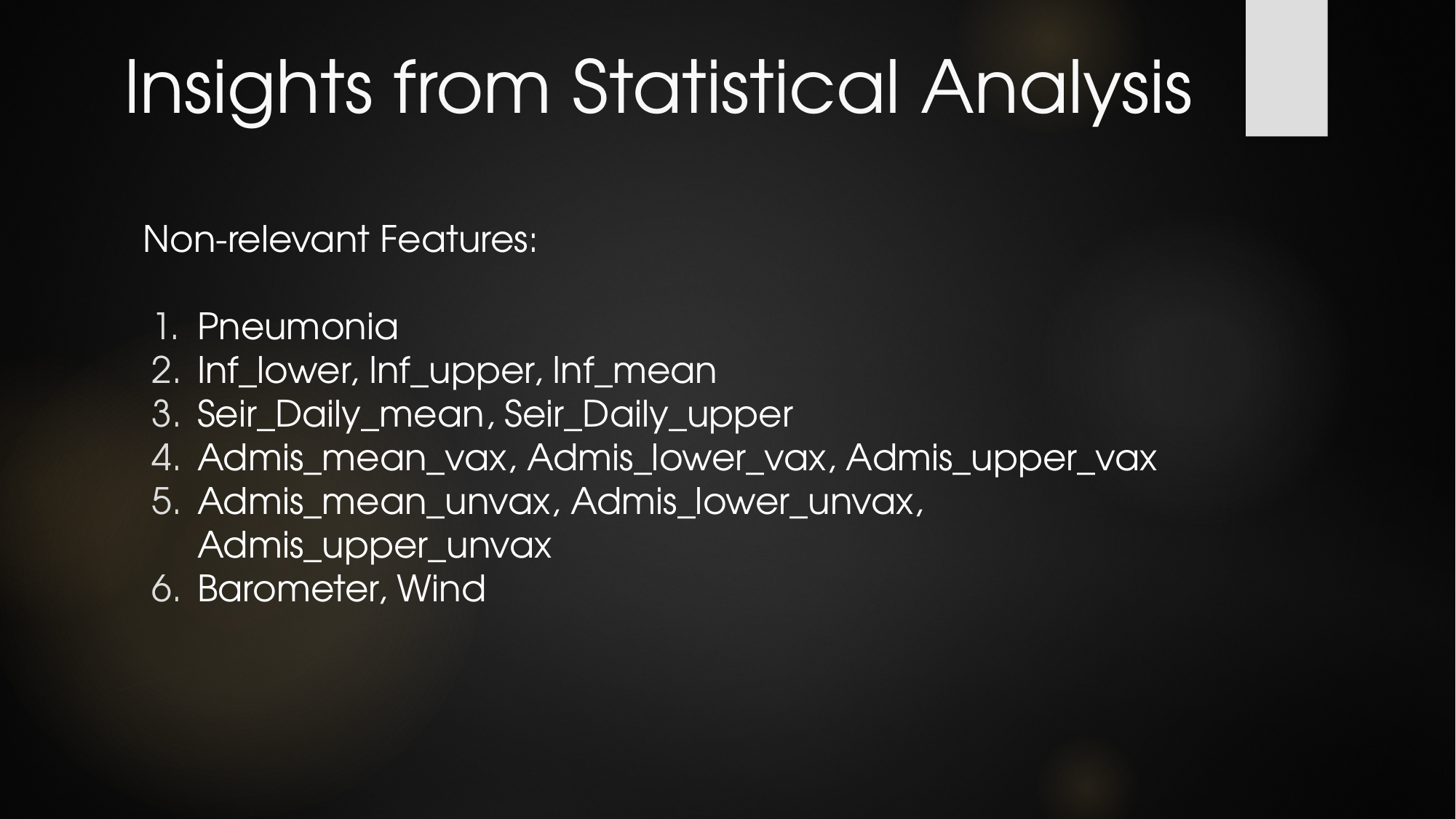

# Insights from Statistical Analysis

Non-relevant Features:

Pneumonia
Inf_lower, Inf_upper, Inf_mean
Seir_Daily_mean, Seir_Daily_upper
Admis_mean_vax, Admis_lower_vax, Admis_upper_vax
Admis_mean_unvax, Admis_lower_unvax, Admis_upper_unvax
Barometer, Wind